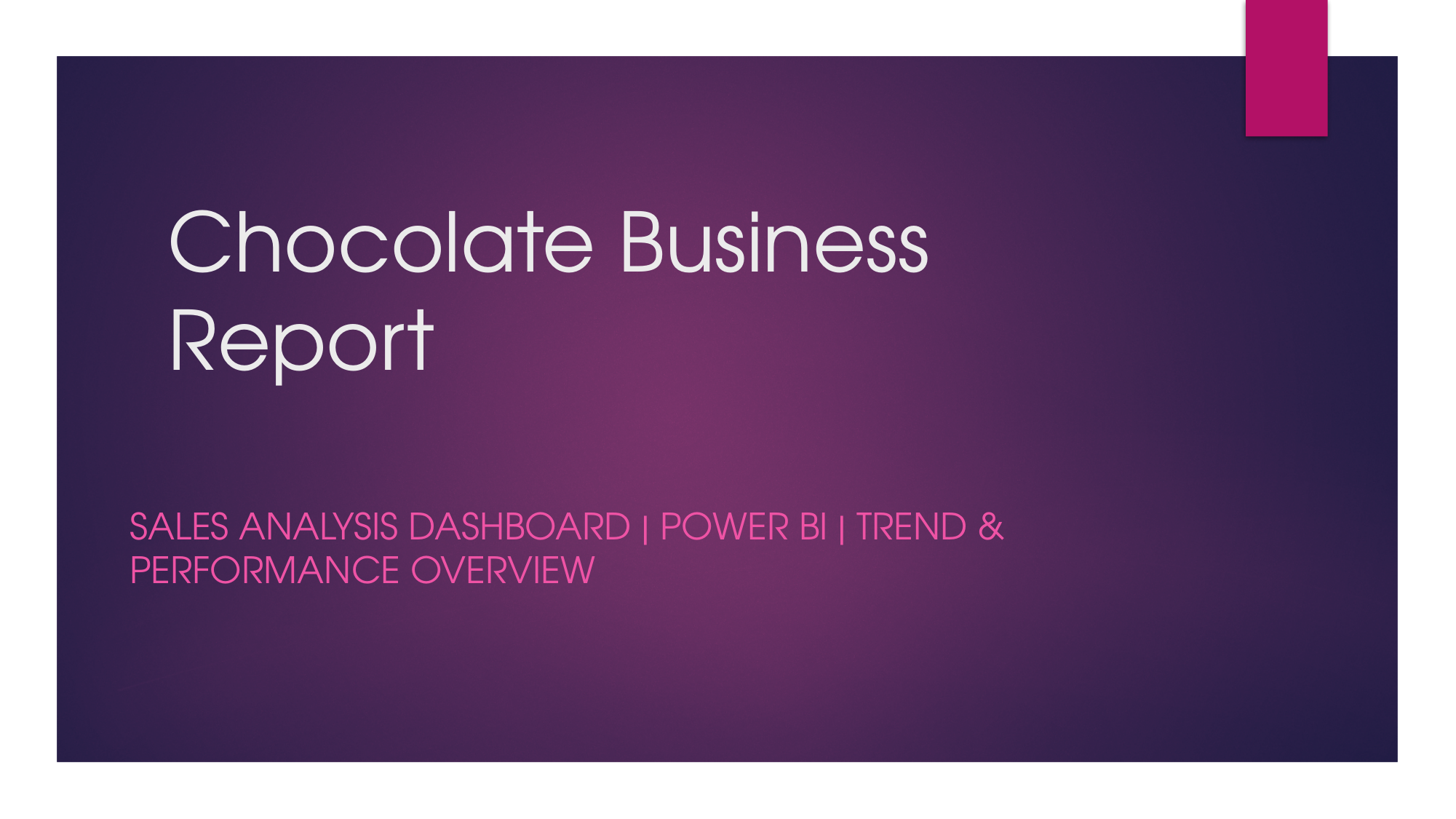

# Chocolate Business Report
Sales Analysis Dashboard | Power BI | Trend & Performance Overview